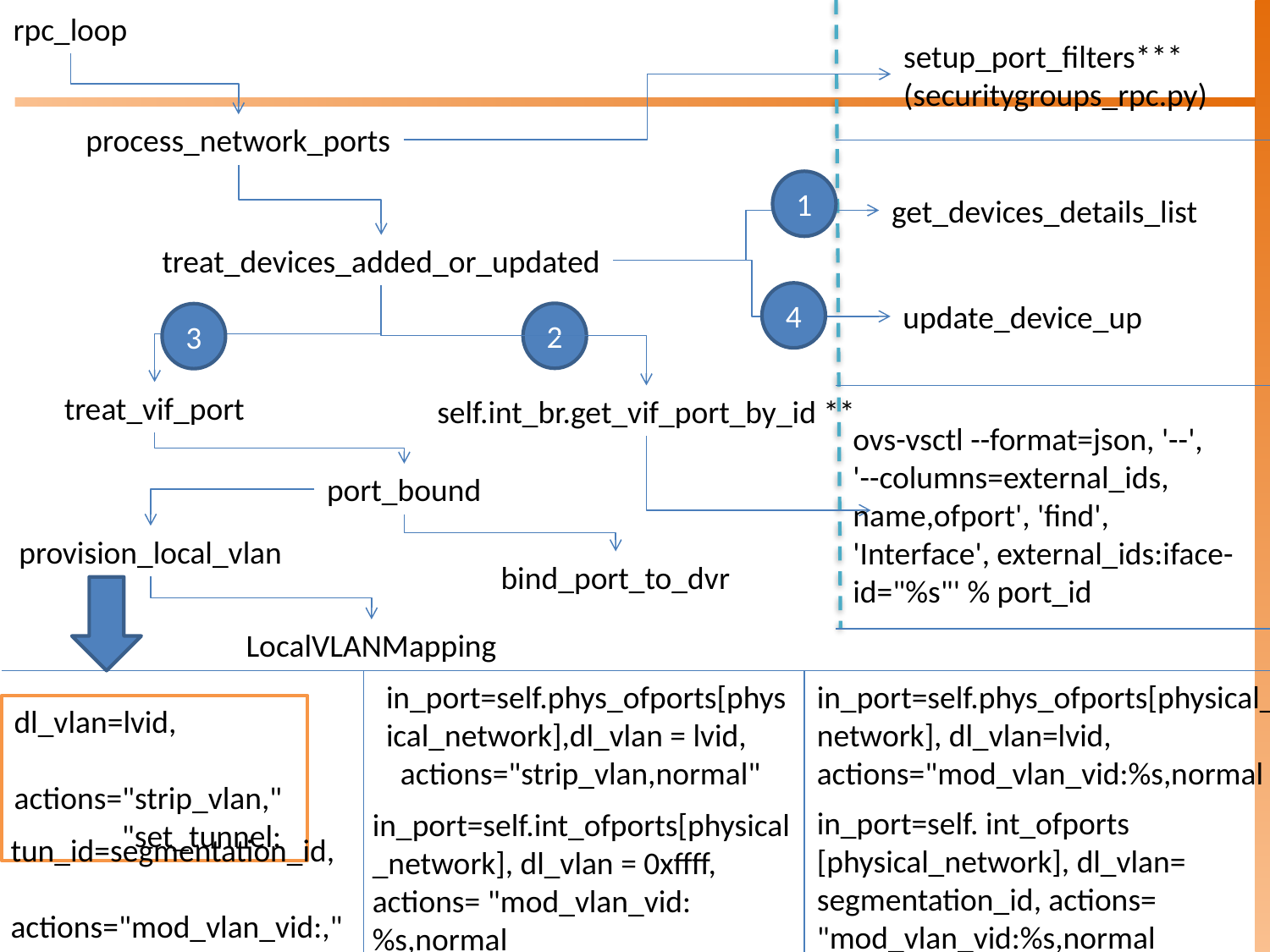

rpc_loop
setup_port_filters***
(securitygroups_rpc.py)
process_network_ports
1
get_devices_details_list
treat_devices_added_or_updated
4
update_device_up
2
3
treat_vif_port
self.int_br.get_vif_port_by_id **
ovs-vsctl --format=json, '--', '--columns=external_ids, name,ofport', 'find', 'Interface', external_ids:iface-id="%s"' % port_id
port_bound
provision_local_vlan
bind_port_to_dvr

LocalVLANMapping
in_port=self.phys_ofports[physical_network],dl_vlan = lvid,         actions="strip_vlan,normal"
in_port=self.phys_ofports[physical_network], dl_vlan=lvid, actions="mod_vlan_vid:%s,normal
dl_vlan=lvid,                                         actions="strip_vlan,"                 "set_tunnel:
in_port=self. int_ofports [physical_network], dl_vlan= segmentation_id, actions= "mod_vlan_vid:%s,normal
in_port=self.int_ofports[physical_network], dl_vlan = 0xffff, actions= "mod_vlan_vid: %s,normal
tun_id=segmentation_id,                        actions="mod_vlan_vid:,"
"resubmit(,%s)"